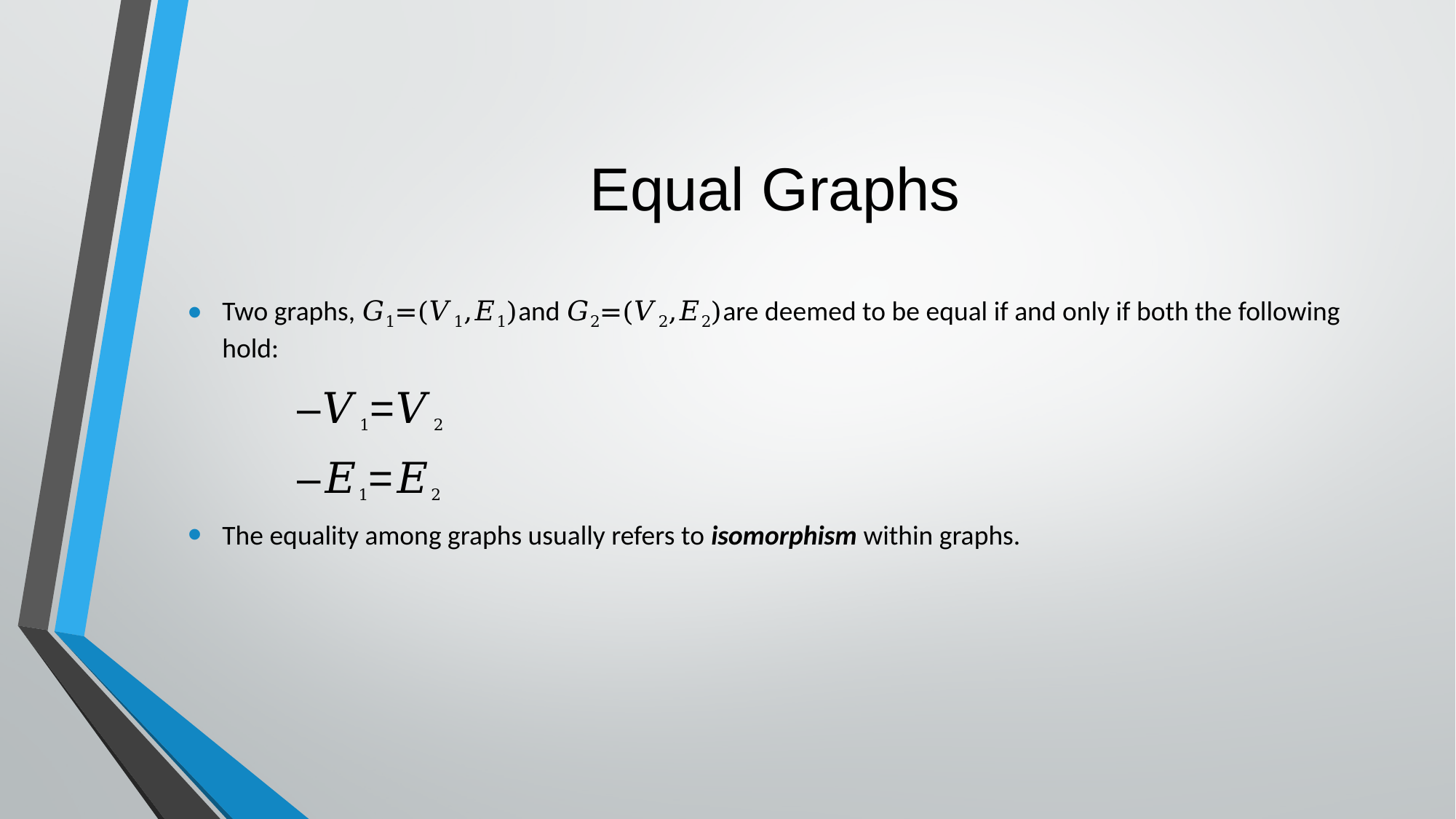

# Equal Graphs

Two graphs, 𝐺1=(𝑉1,𝐸1)and 𝐺2=(𝑉2,𝐸2)are deemed to be equal if and only if both the following hold:
–𝑉1=𝑉2
–𝐸1=𝐸2
The equality among graphs usually refers to isomorphism within graphs.